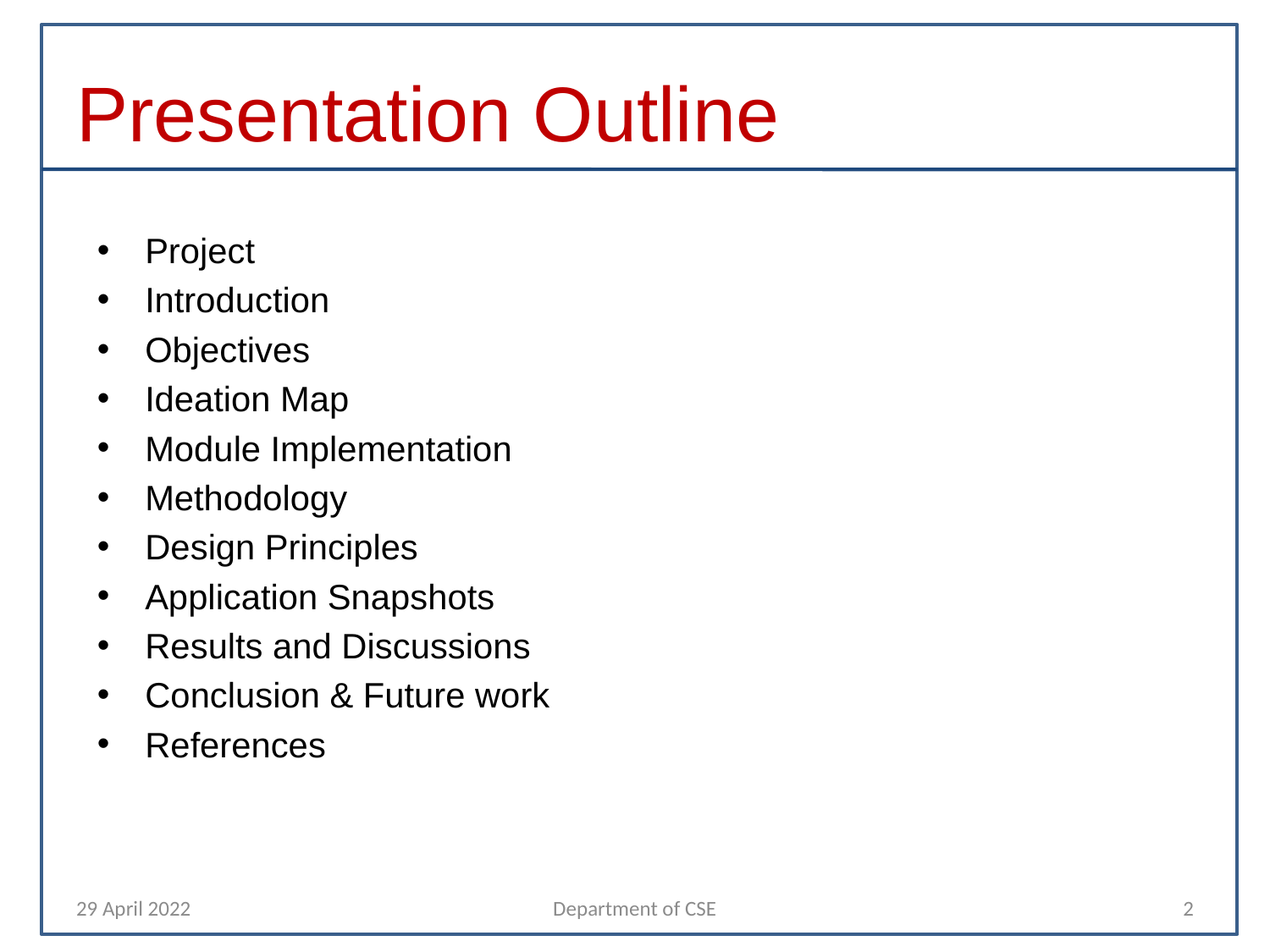

# Presentation Outline
Project
Introduction
Objectives
Ideation Map
Module Implementation
Methodology
Design Principles
Application Snapshots
Results and Discussions
Conclusion & Future work
References

29 April 2022
Department of CSE
2